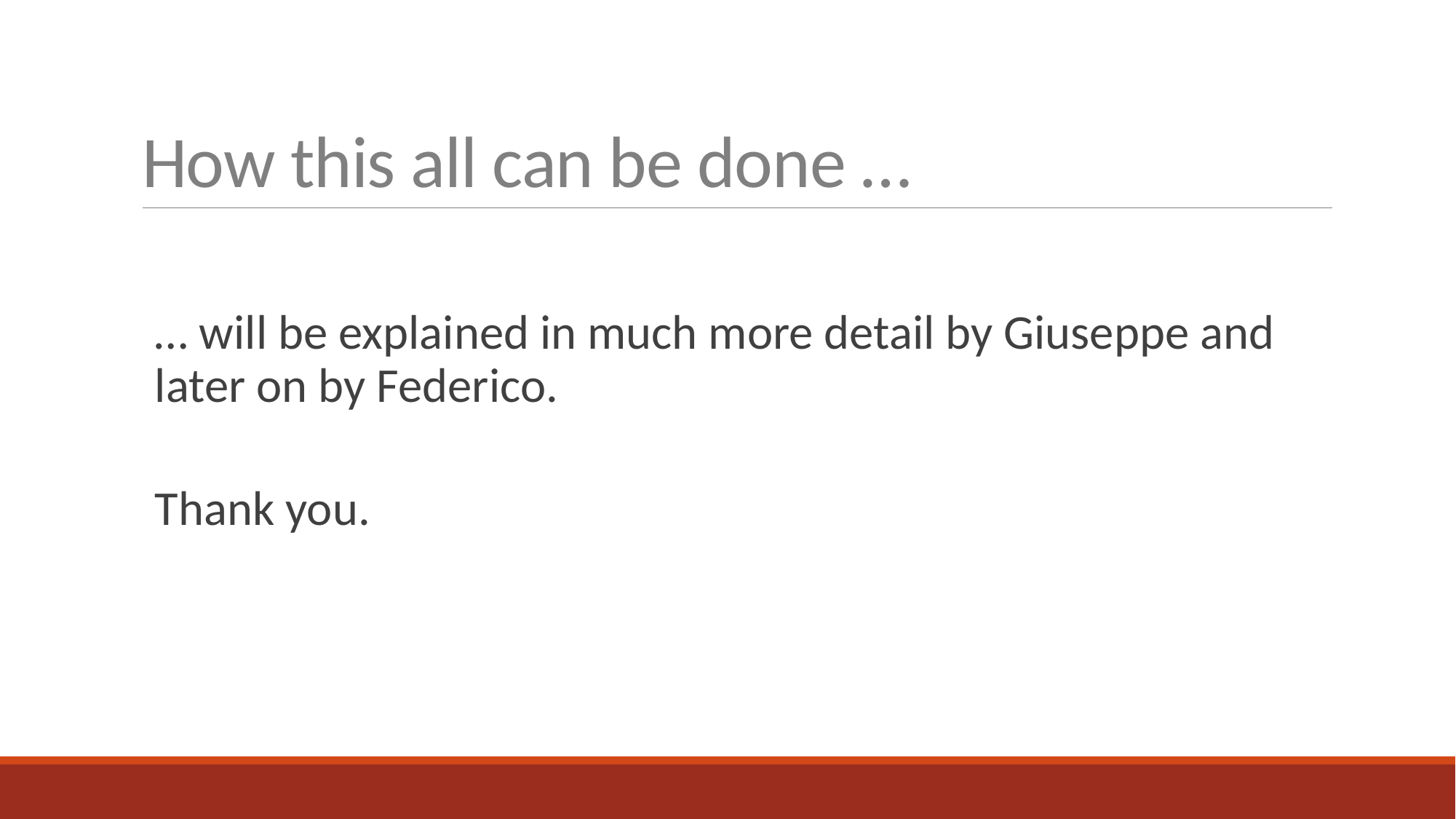

# How this all can be done …

… will be explained in much more detail by Giuseppe and later on by Federico.

Thank you.